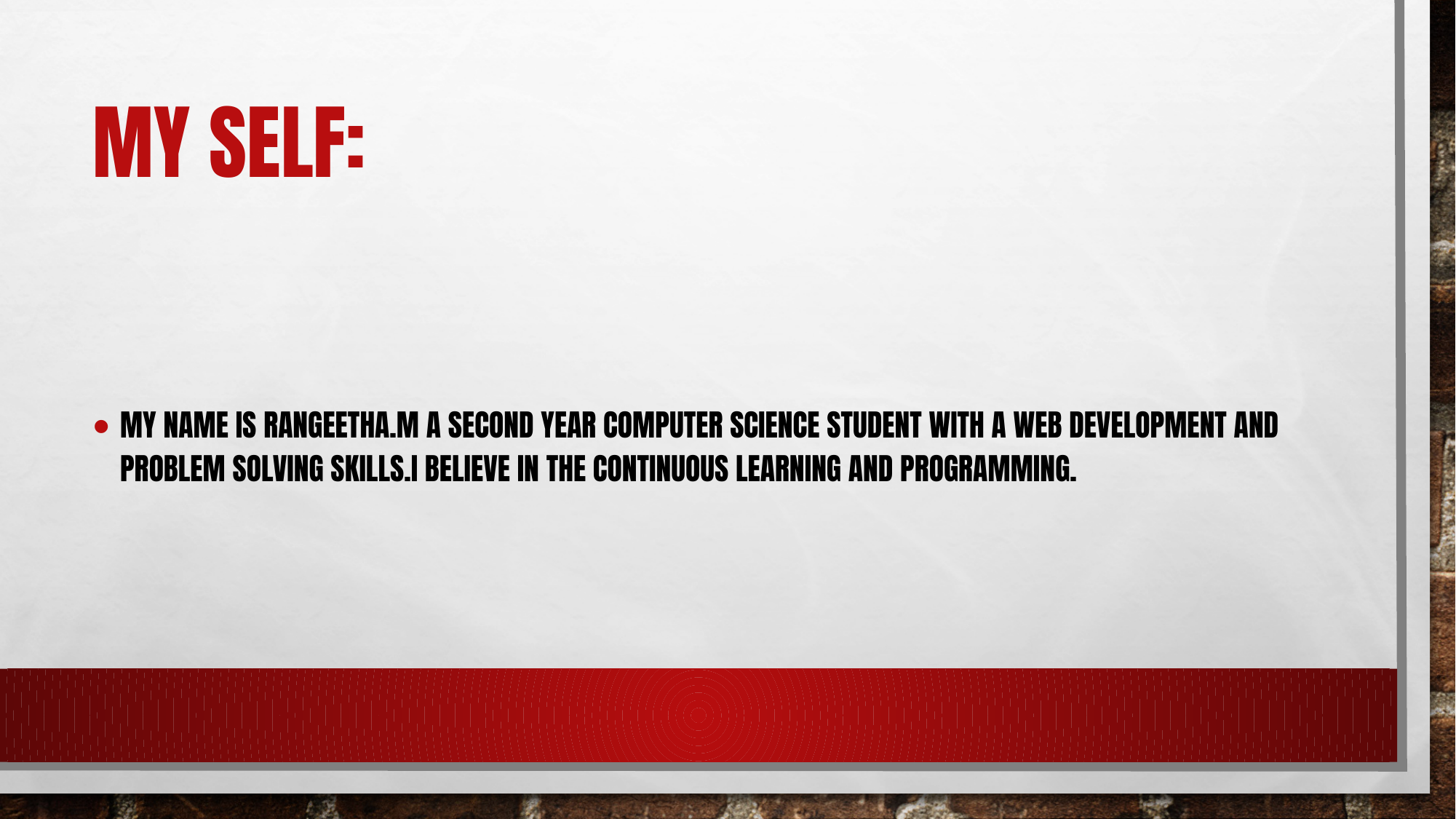

# My self:
My name is rangeetha.m a second year computer science student with a web development and problem solving skills.i believe in the continuous learning and programming.